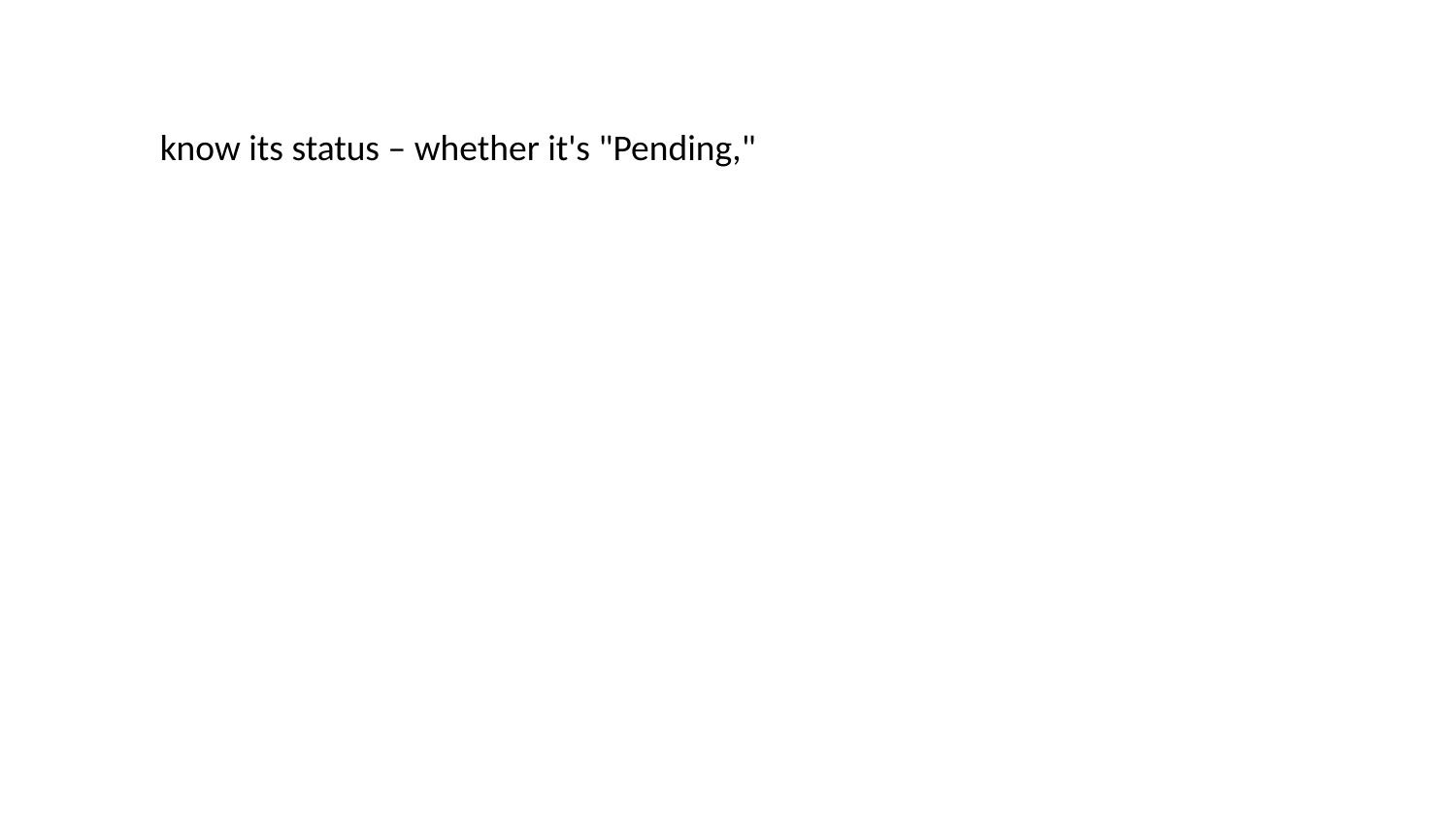

know its status – whether it's "Pending,"